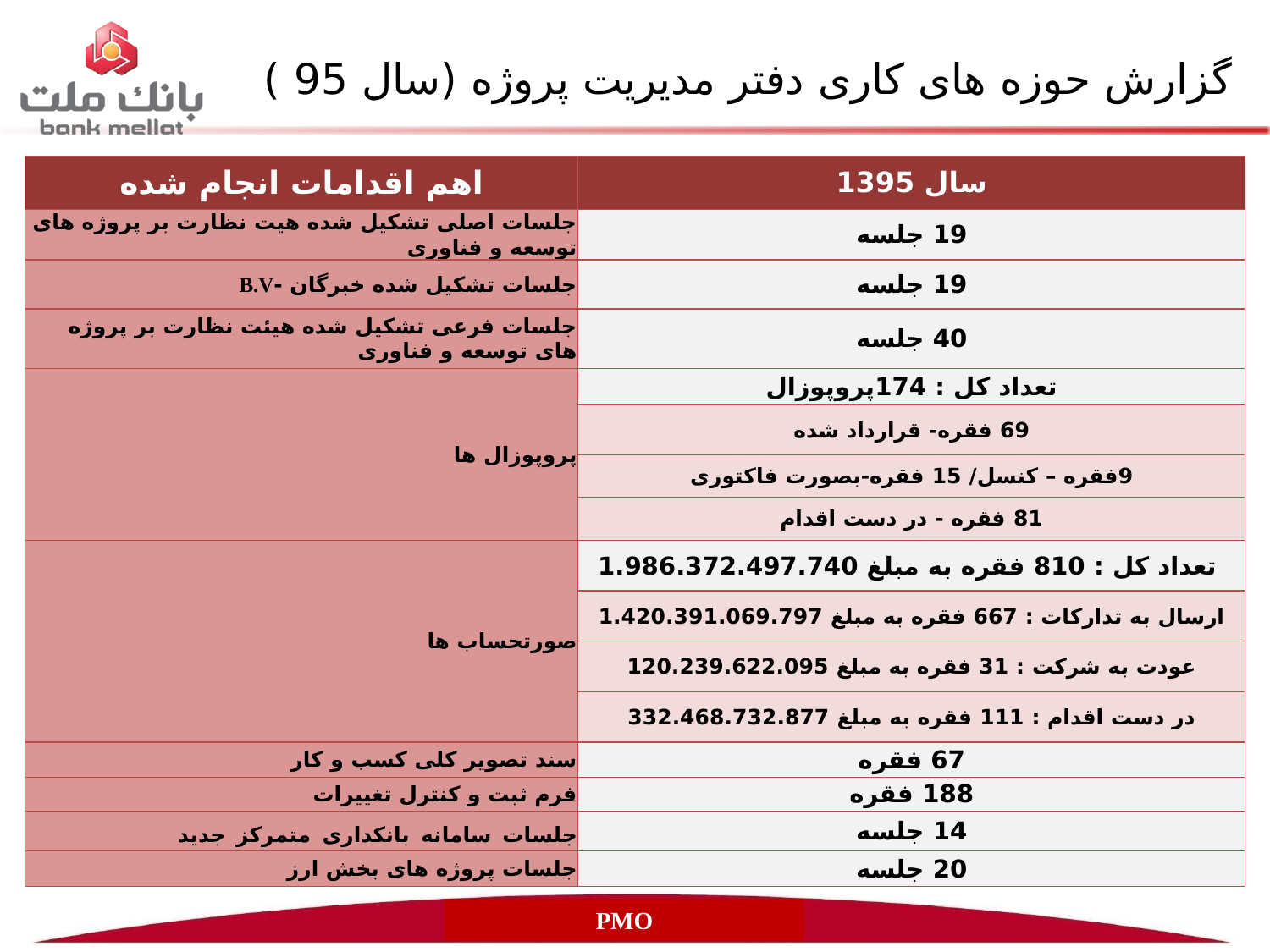

# گزارش حوزه های کاری دفتر مدیریت پروژه (سال 95 )
| اهم اقدامات انجام شده | سال 1395 |
| --- | --- |
| جلسات اصلی تشکیل شده هیت نظارت بر پروژه های توسعه و فناوری | 19 جلسه |
| جلسات تشکیل شده خبرگان -B.V | 19 جلسه |
| جلسات فرعی تشکیل شده هیئت نظارت بر پروژه های توسعه و فناوری | 40 جلسه |
| پروپوزال ها | تعداد کل : 174پروپوزال |
|  | 69 فقره- قرارداد شده |
|  | 9فقره – کنسل/ 15 فقره-بصورت فاکتوری |
|  | 81 فقره - در دست اقدام |
| صورتحساب ها | تعداد کل : 810 فقره به مبلغ 1.986.372.497.740 |
|  | ارسال به تدارکات : 667 فقره به مبلغ 1.420.391.069.797 |
|  | عودت به شرکت : 31 فقره به مبلغ 120.239.622.095 |
|  | در دست اقدام : 111 فقره به مبلغ 332.468.732.877 |
| سند تصویر کلی کسب و کار | 67 فقره |
| فرم ثبت و کنترل تغییرات | 188 فقره |
| جلسات سامانه بانکداری متمرکز جدید | 14 جلسه |
| جلسات پروژه های بخش ارز | 20 جلسه |
PMO